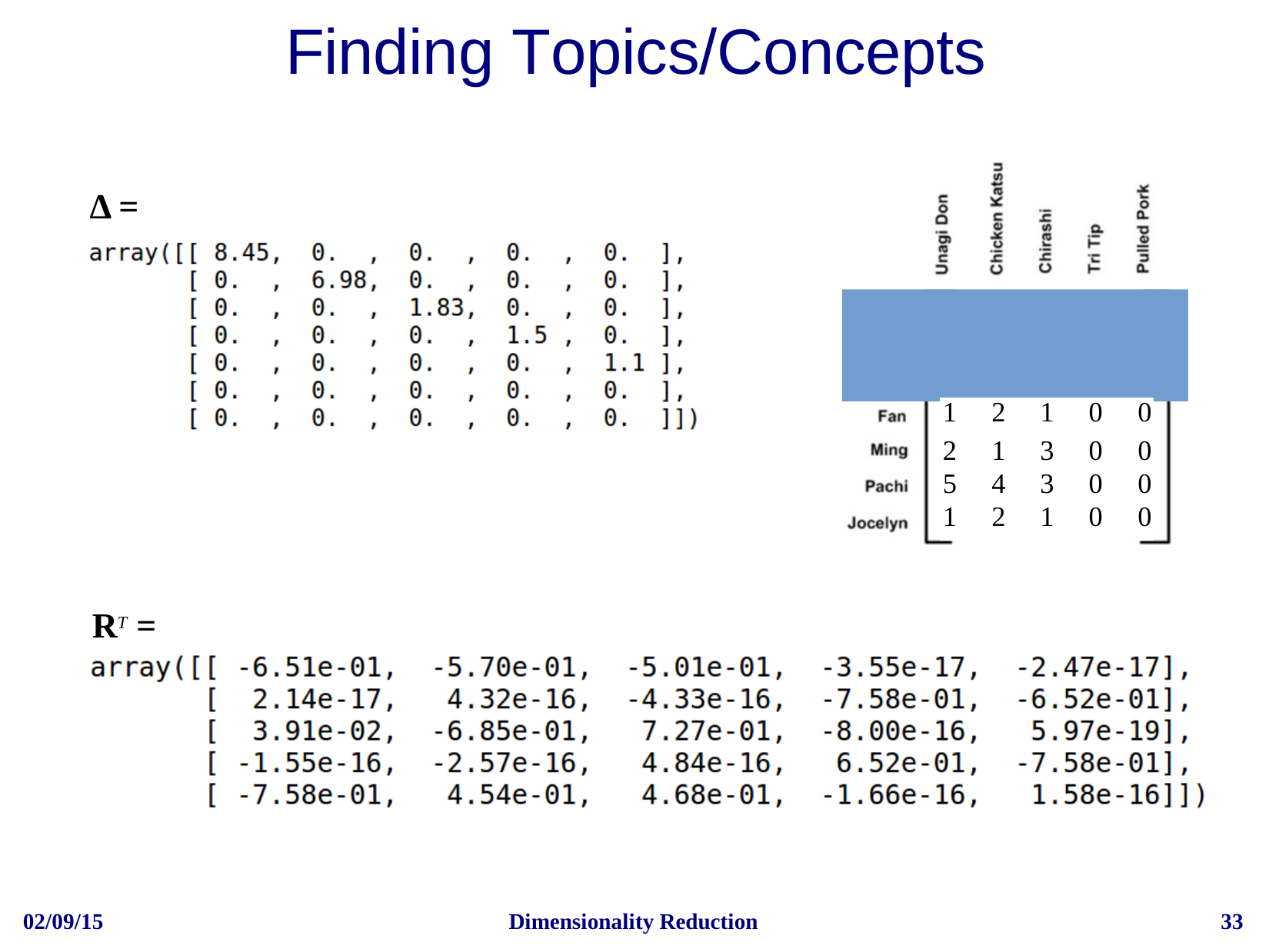

# Finding Topics/Concepts

Δ =

0	0	0	2	3
0	0	0	4	2
0	0	0	3	3

| 1 | 2 | 1 | 0 | 0 |
| --- | --- | --- | --- | --- |
| 2 | 1 | 3 | 0 | 0 |
| 5 | 4 | 3 | 0 | 0 |
| 1 | 2 | 1 | 0 | 0 |

RT  =

02/09/15
Dimensionality Reduction
33